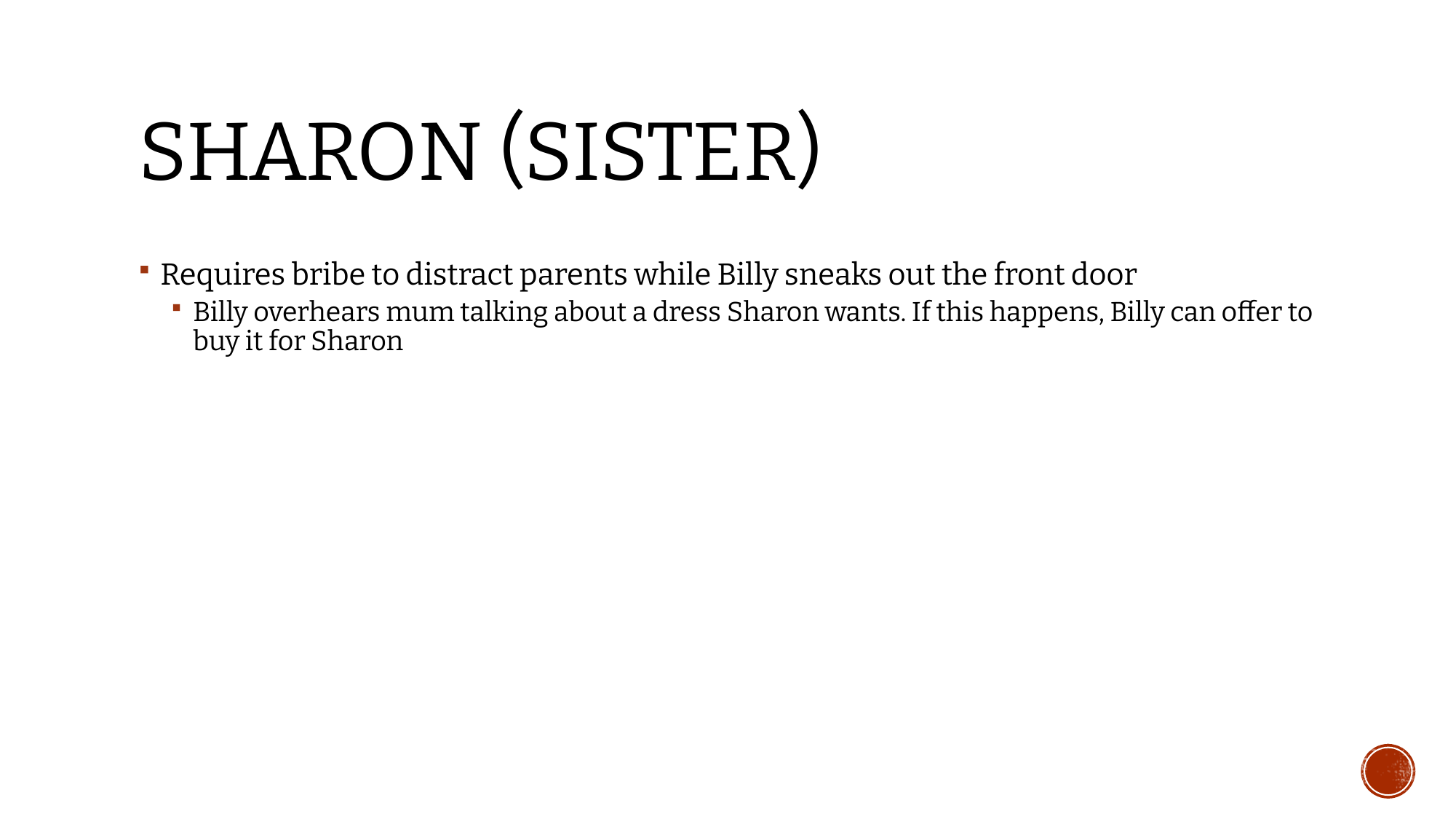

# Sharon (Sister)
Requires bribe to distract parents while Billy sneaks out the front door
Billy overhears mum talking about a dress Sharon wants. If this happens, Billy can offer to buy it for Sharon